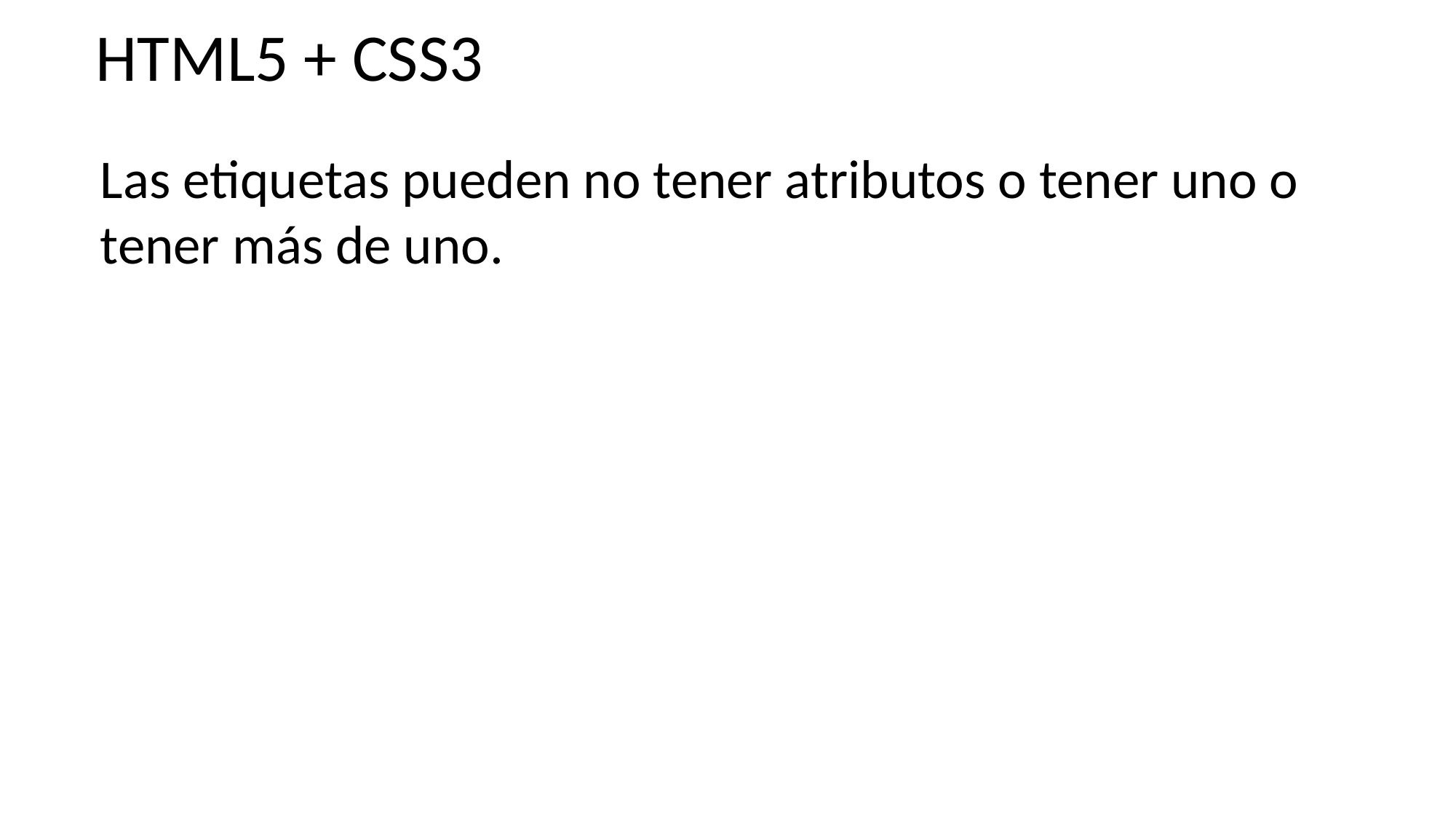

HTML5 + CSS3
Las etiquetas pueden no tener atributos o tener uno o
tener más de uno.